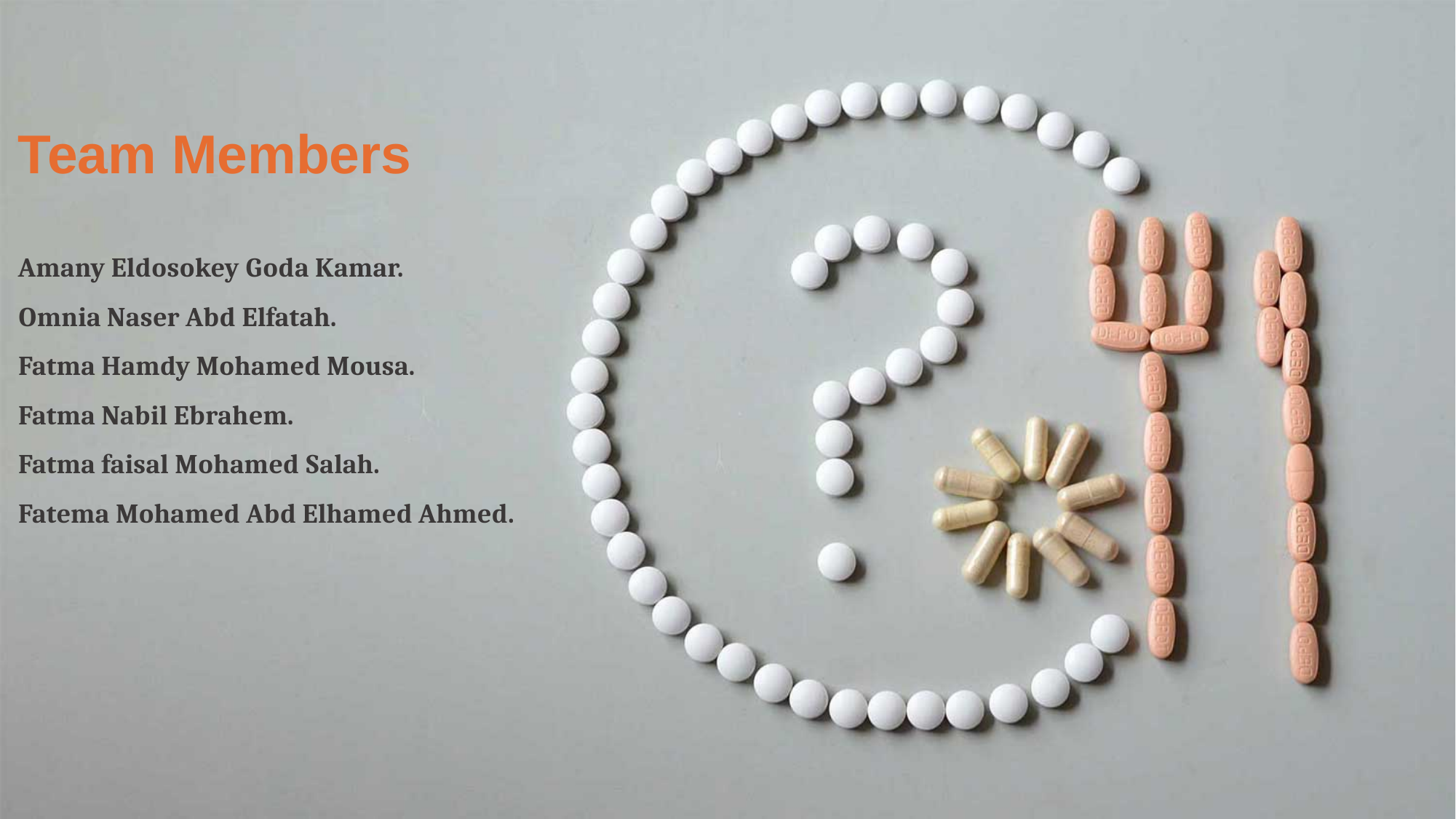

Team Members

Amany Eldosokey Goda Kamar.
Omnia Naser Abd Elfatah.
Fatma Hamdy Mohamed Mousa.
Fatma Nabil Ebrahem.
Fatma faisal Mohamed Salah.
Fatema Mohamed Abd Elhamed Ahmed.